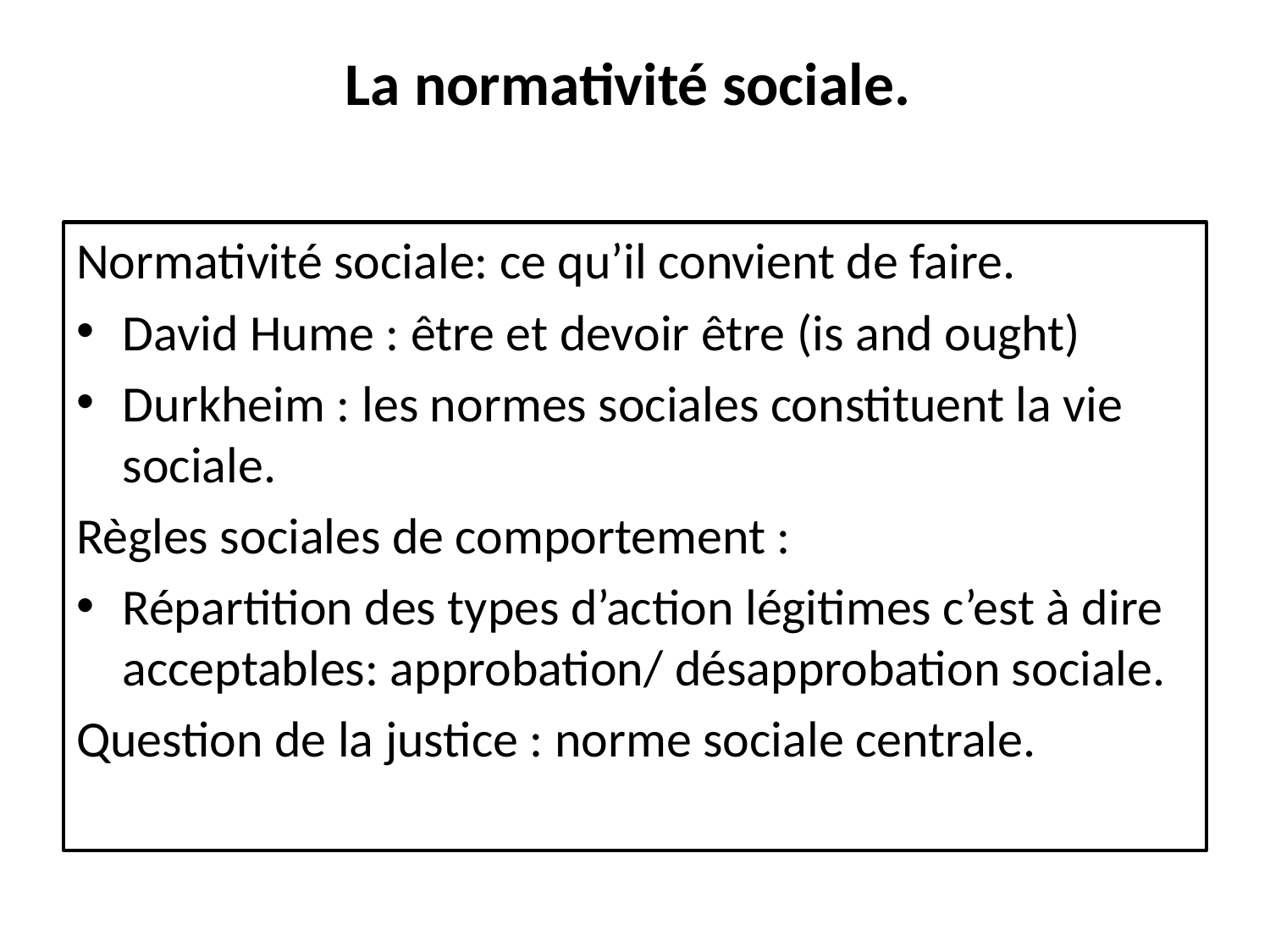

# La normativité sociale.
Normativité sociale: ce qu’il convient de faire.
David Hume : être et devoir être (is and ought)
Durkheim : les normes sociales constituent la vie sociale.
Règles sociales de comportement :
Répartition des types d’action légitimes c’est à dire acceptables: approbation/ désapprobation sociale.
Question de la justice : norme sociale centrale.